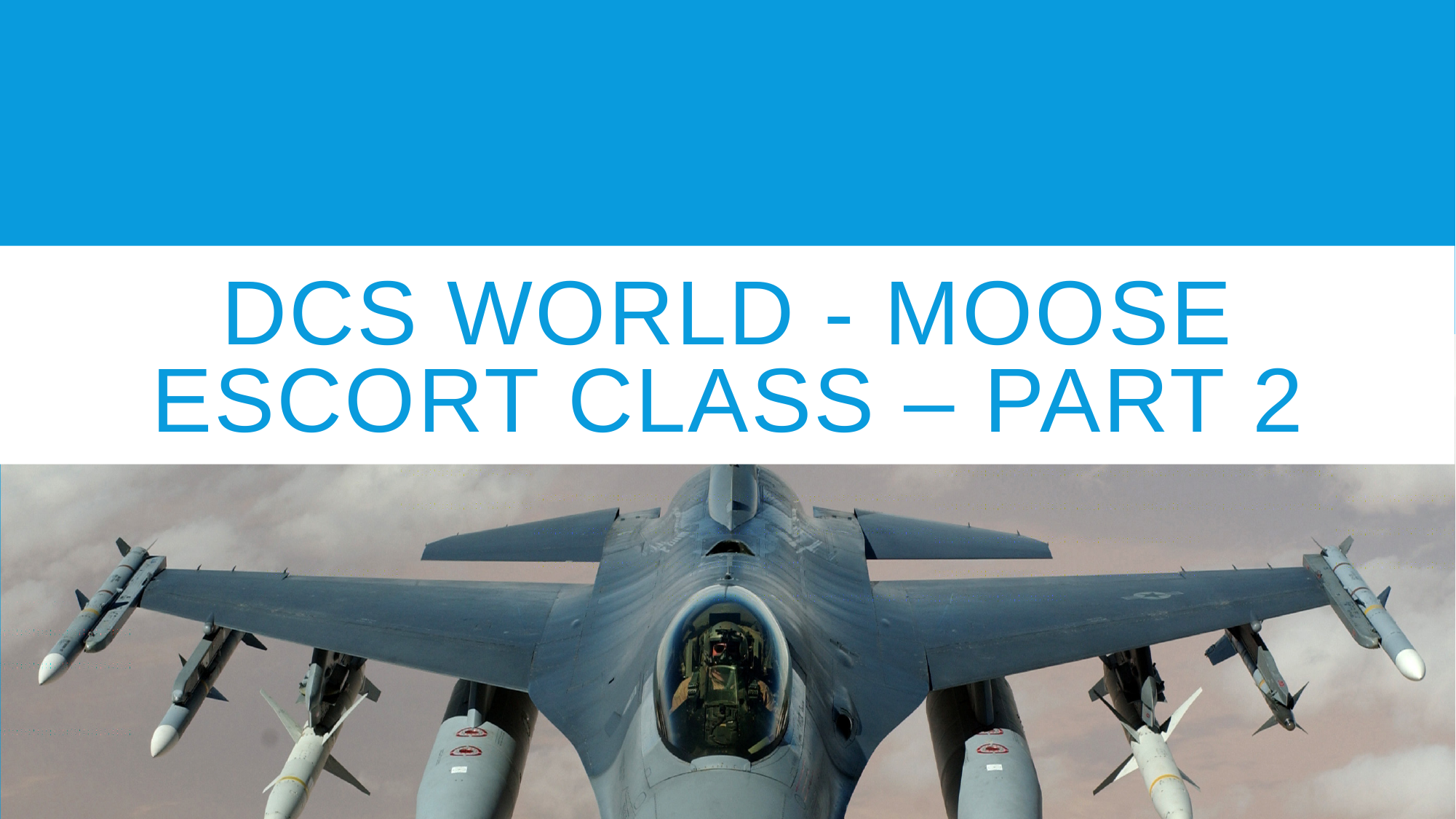

# Dcs world - MOOSE ESCORT CLASS – PART 2